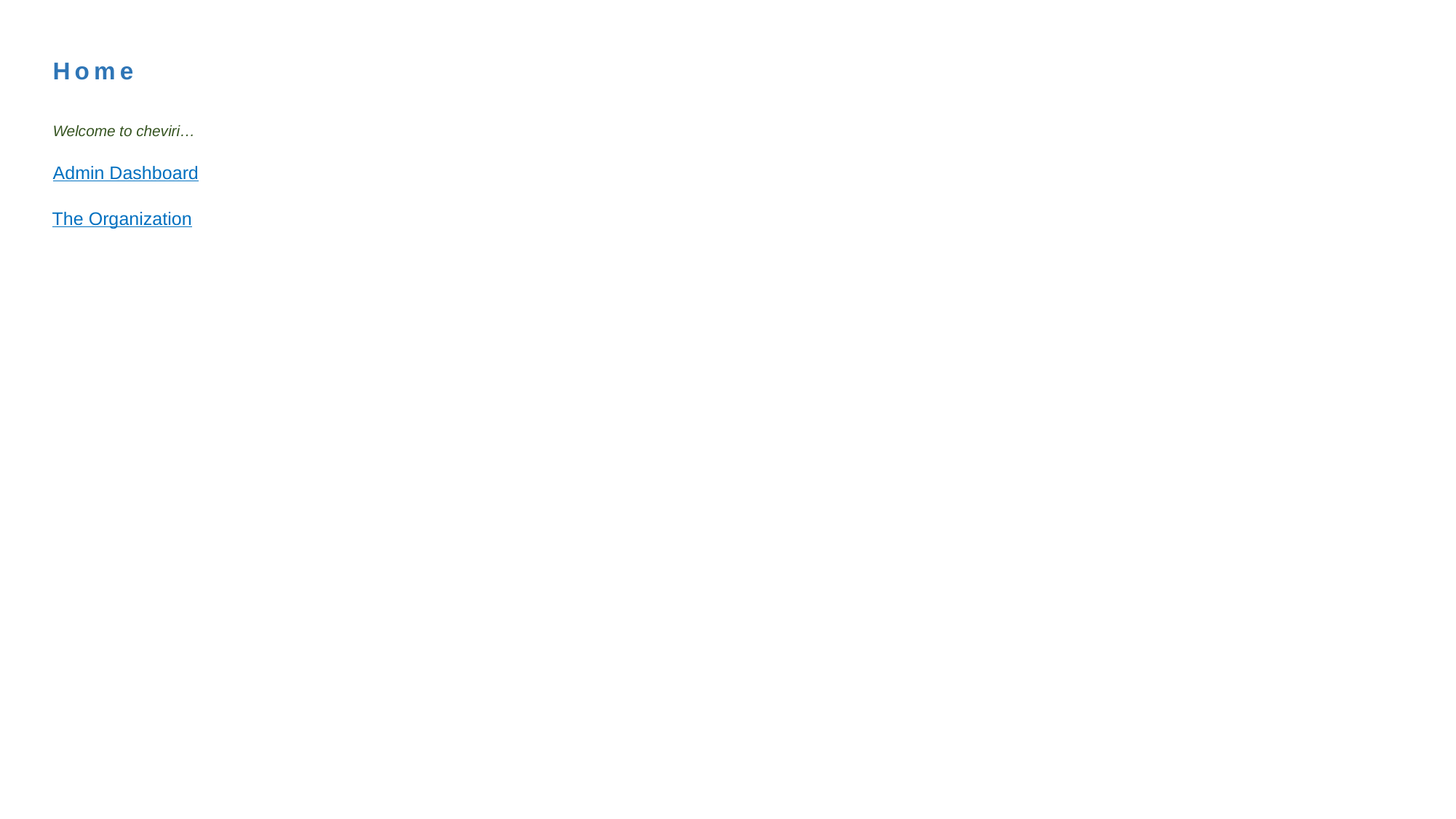

Home
Welcome to cheviri…
Admin Dashboard
The Organization